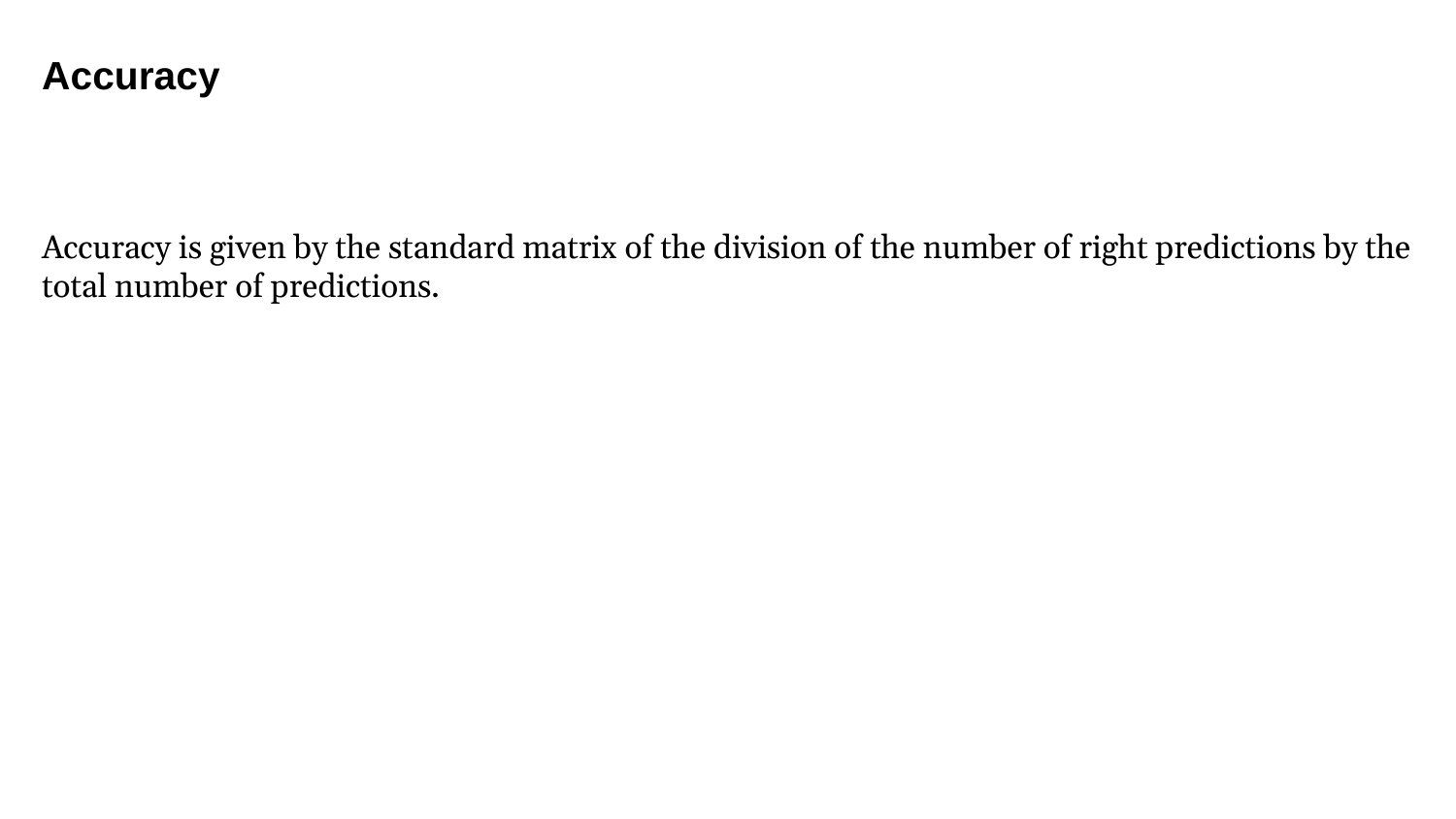

Accuracy

Accuracy is given by the standard matrix of the division of the number of right predictions by the total number of predictions.